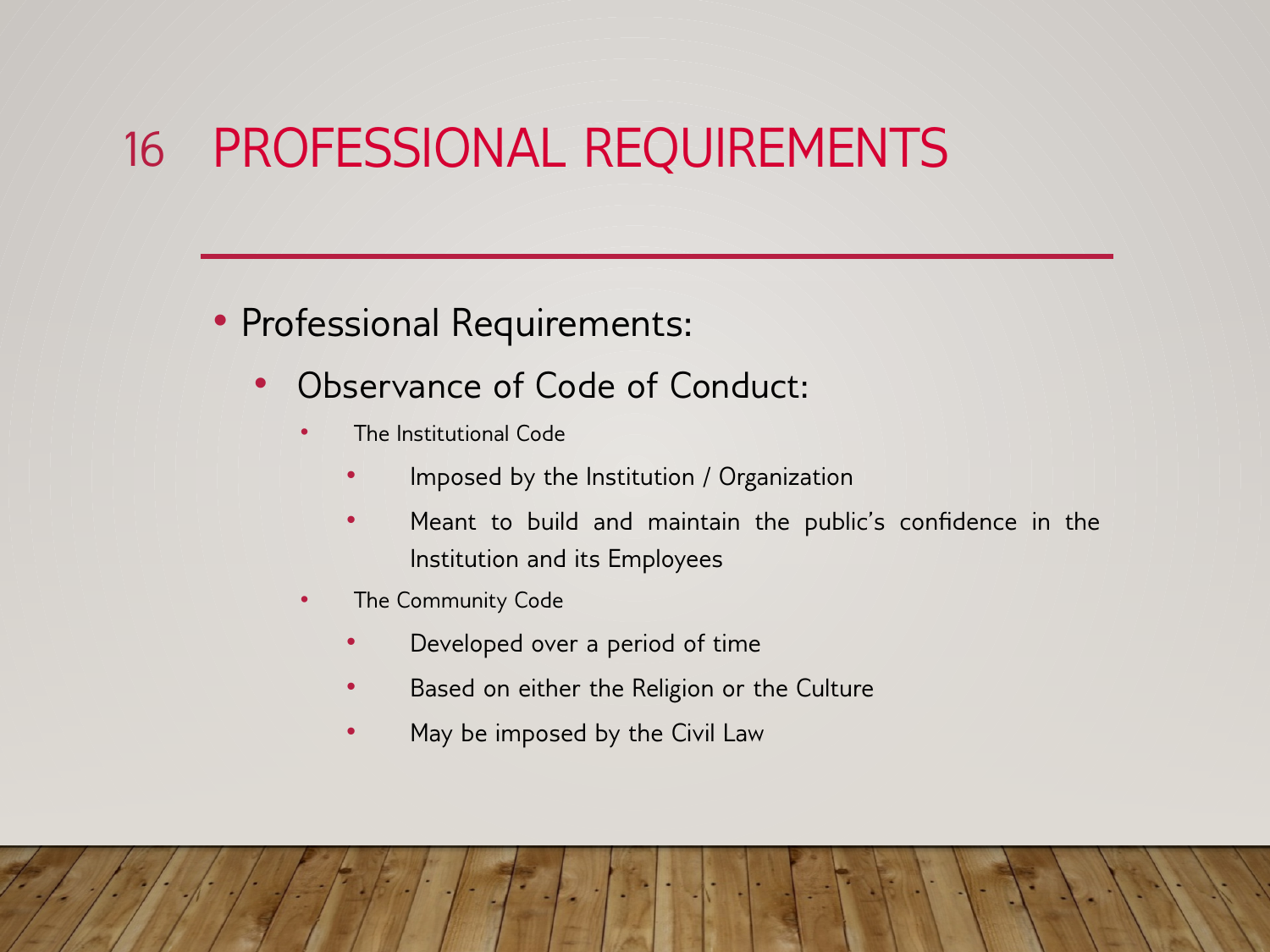

16
# Professional Requirements
Professional Requirements:
Observance of Code of Conduct:
The Institutional Code
Imposed by the Institution / Organization
Meant to build and maintain the public’s confidence in the Institution and its Employees
The Community Code
Developed over a period of time
Based on either the Religion or the Culture
May be imposed by the Civil Law